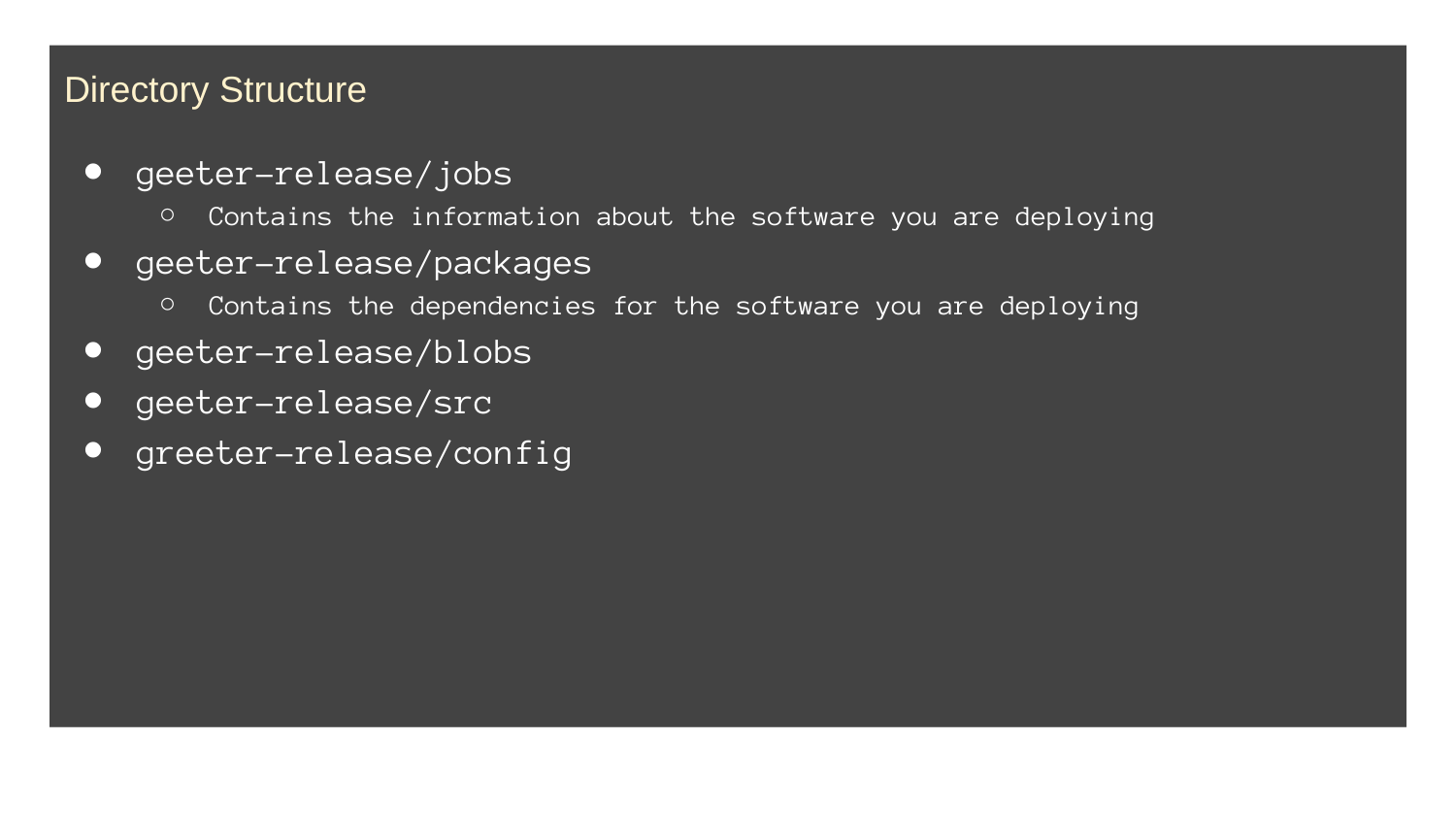

Directory Structure
geeter-release/jobs
Contains the information about the software you are deploying
geeter-release/packages
Contains the dependencies for the software you are deploying
geeter-release/blobs
geeter-release/src
greeter-release/config